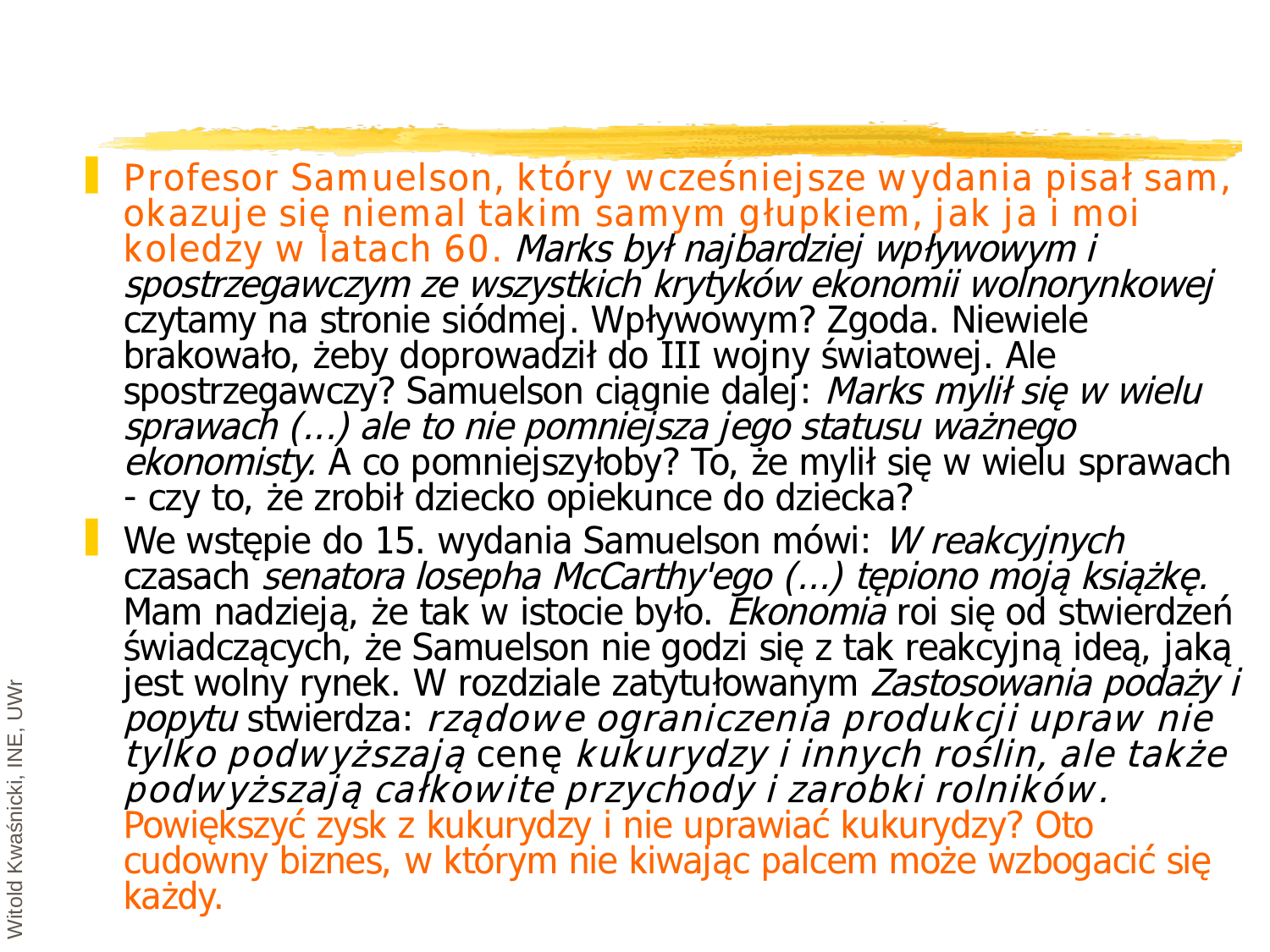

#
Profesor Samuelson, który wcześniejsze wydania pisał sam, okazuje się niemal takim samym głupkiem, jak ja i moi koledzy w latach 60. Marks był najbardziej wpływowym i spostrzegawczym ze wszystkich krytyków ekonomii wolnorynkowej ­ czytamy na stronie siódmej. Wpływowym? Zgoda. Niewiele brakowało, żeby doprowadził do III wojny światowej. Ale spostrzegawczy? Samuelson ciągnie dalej: Marks mylił się w wielu sprawach (...) ale to nie pomniejsza jego statusu ważnego ekonomisty. A co pomniejszyłoby? To, że mylił się w wielu sprawach - czy to, że zrobił dziecko opiekunce do dziecka?
We wstępie do 15. wydania Samuelson mówi: W reakcyjnych czasach senatora losepha McCarthy'ego (...) tępiono moją książkę. Mam nadzieją, że tak w istocie było. Ekonomia roi się od stwierdzeń świadczących, że Samuelson nie godzi się z tak reakcyjną ideą, jaką jest wolny rynek. W rozdziale zatytułowanym Zastosowania podaży i popytu stwierdza: rządowe ograniczenia produkcji upraw nie tylko podwyższają cenę kukurydzy i innych roślin, ale także podwyższają całkowite przychody i zarobki rolników. Powiększyć zysk z kukurydzy i nie uprawiać kukurydzy? Oto cudowny biznes, w którym nie kiwając palcem może wzbogacić się każdy.
Witold Kwaśnicki, INE, UWr